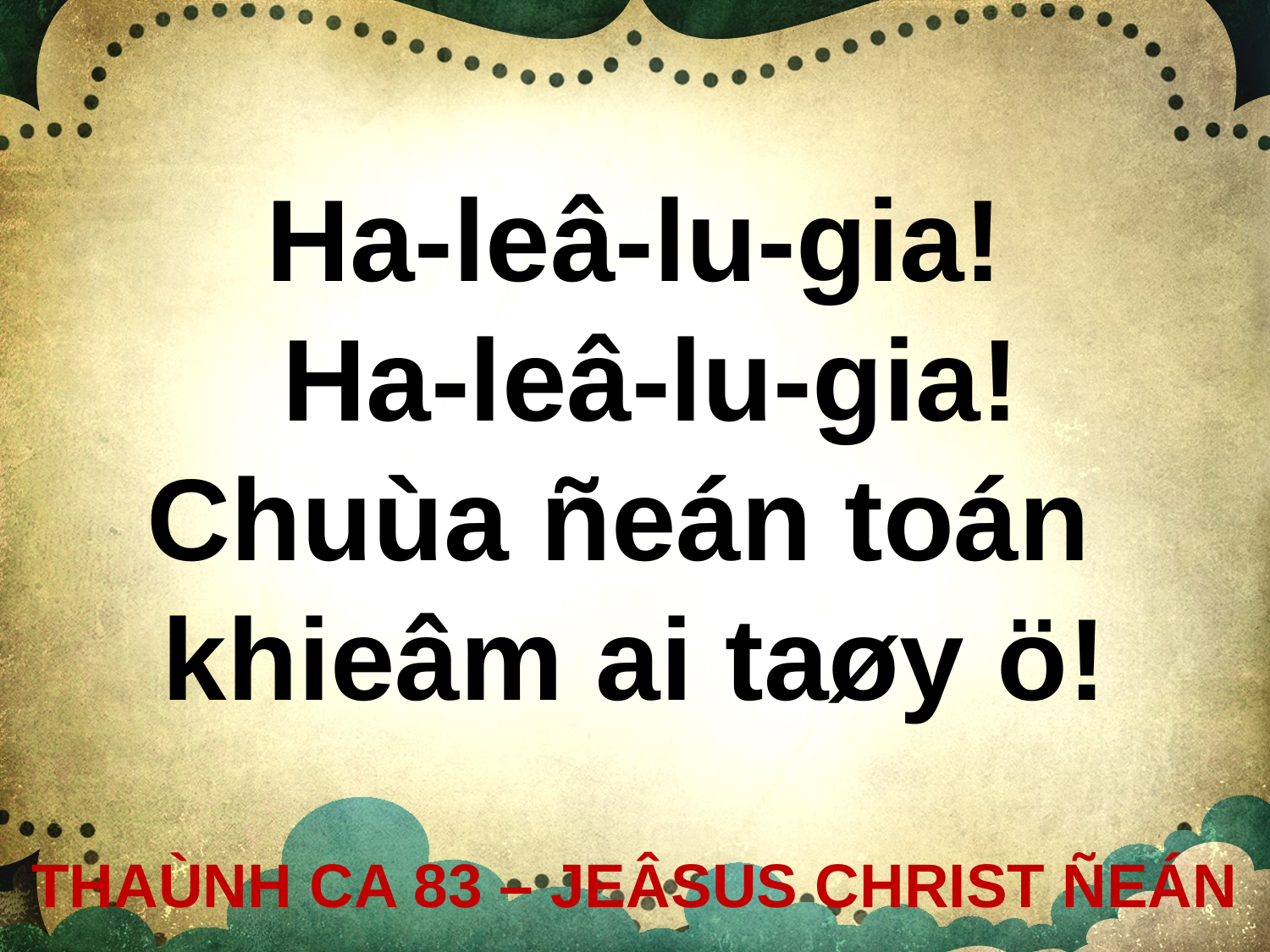

Ha-leâ-lu-gia!
 Ha-leâ-lu-gia!
Chuùa ñeán toán
khieâm ai taøy ö!
THAÙNH CA 83 – JEÂSUS CHRIST ÑEÁN